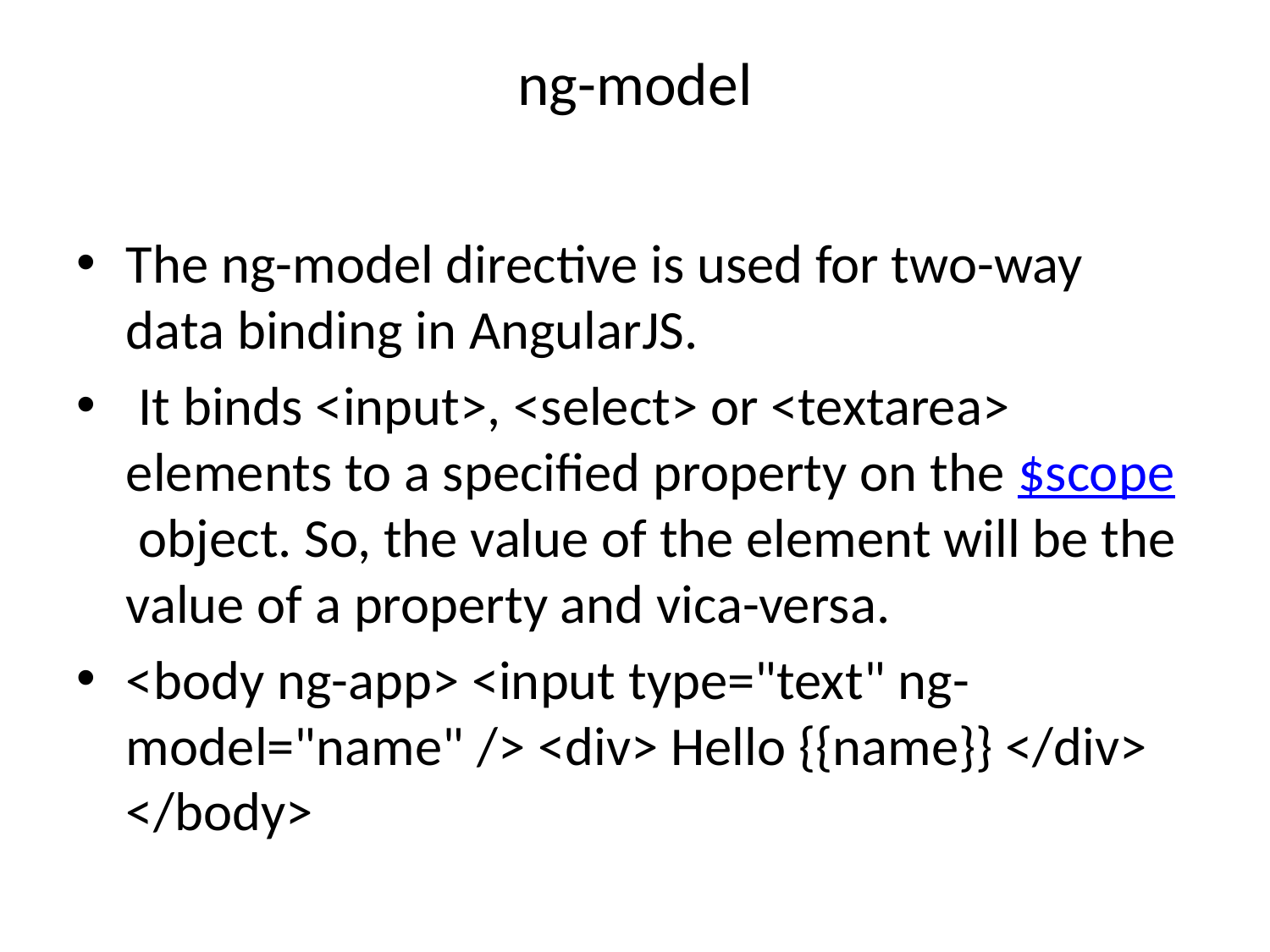

# ng-model
The ng-model directive is used for two-way data binding in AngularJS.
 It binds <input>, <select> or <textarea> elements to a specified property on the $scope object. So, the value of the element will be the value of a property and vica-versa.
<body ng-app> <input type="text" ng-model="name" /> <div> Hello {{name}} </div> </body>